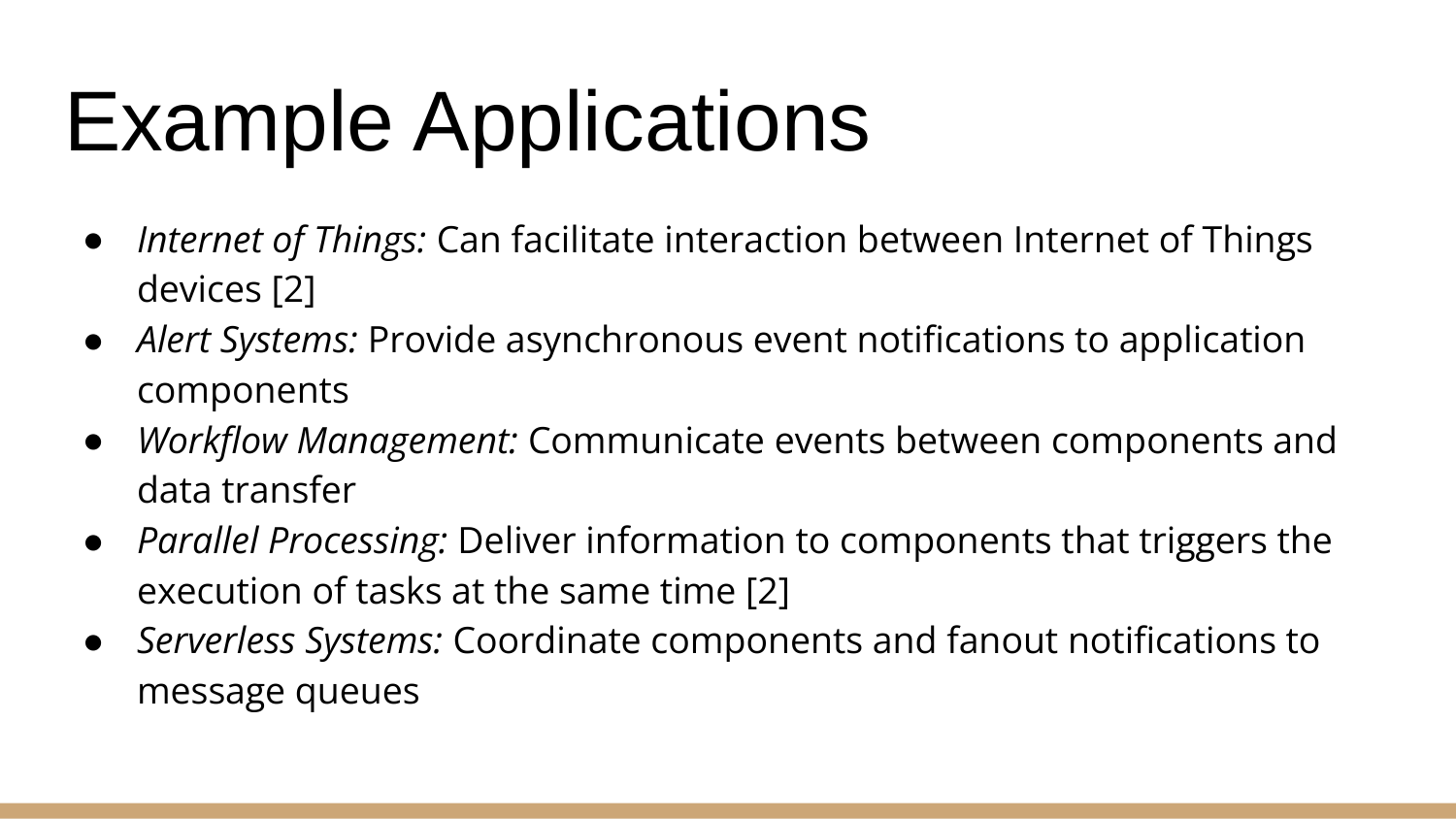

# Example Applications
Internet of Things: Can facilitate interaction between Internet of Things devices [2]
Alert Systems: Provide asynchronous event notifications to application components
Workflow Management: Communicate events between components and data transfer
Parallel Processing: Deliver information to components that triggers the execution of tasks at the same time [2]
Serverless Systems: Coordinate components and fanout notifications to message queues